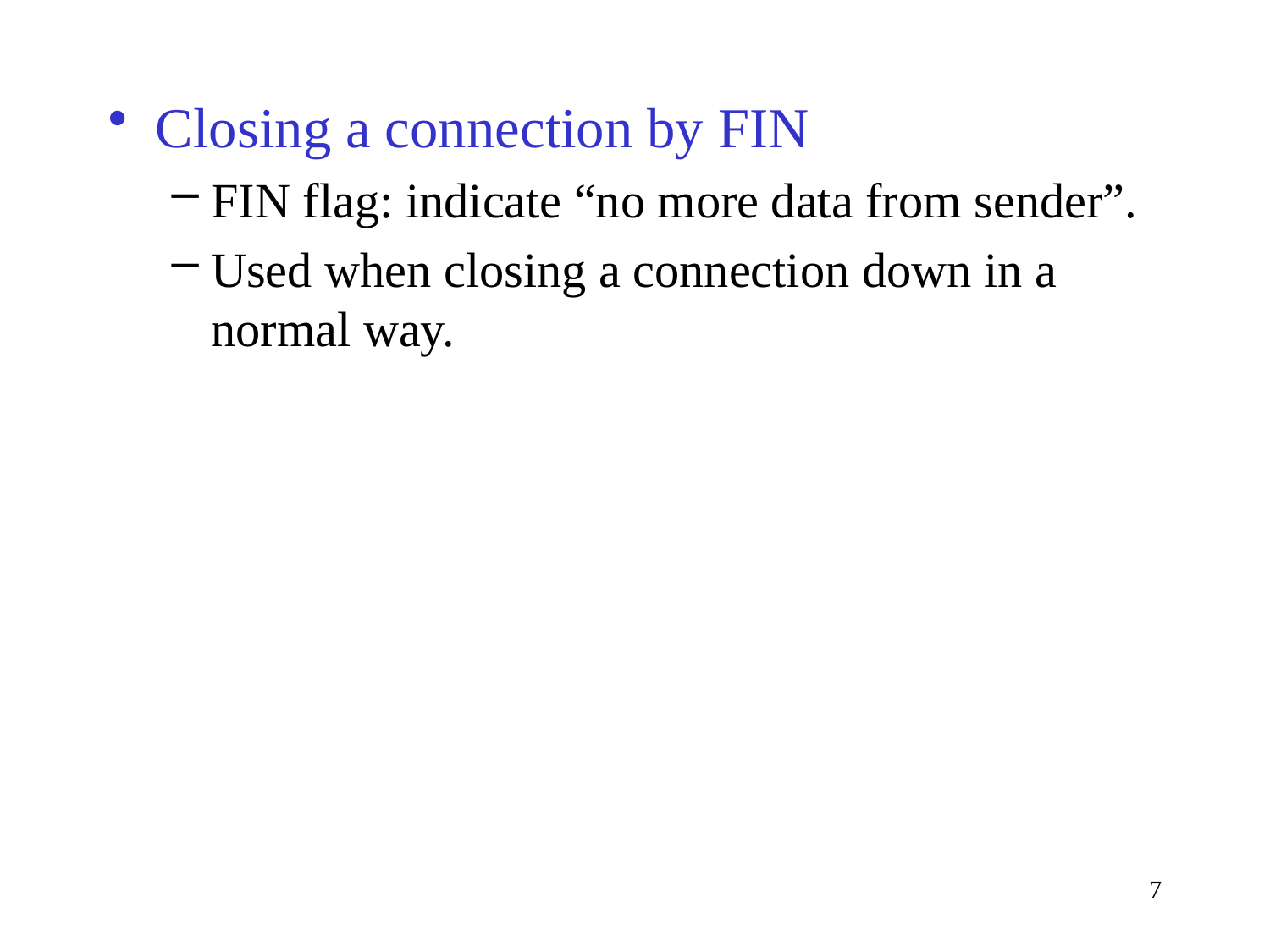

Closing a connection by FIN
FIN flag: indicate “no more data from sender”.
Used when closing a connection down in a normal way.

7